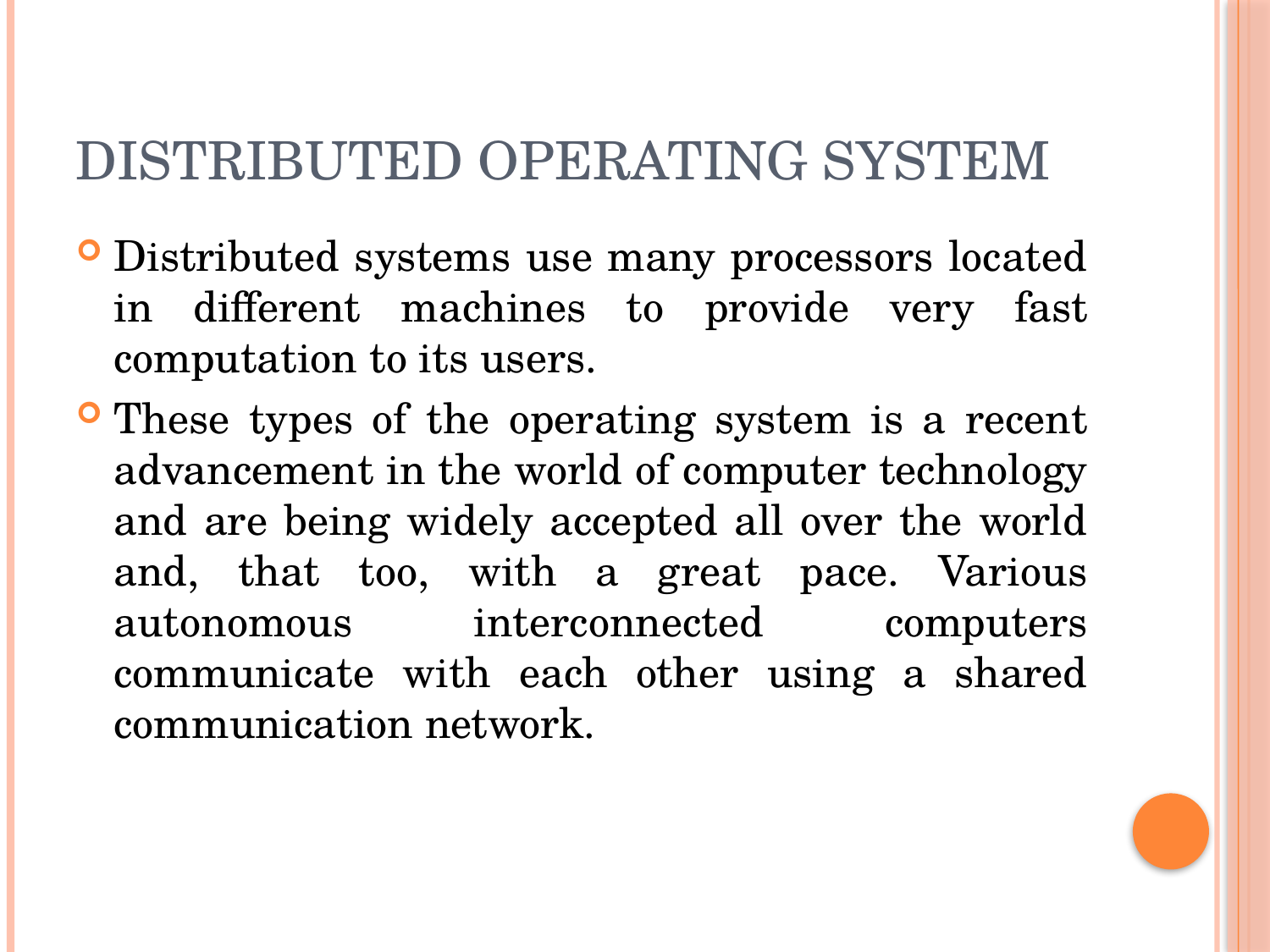

# Distributed Operating System
Distributed systems use many processors located in different machines to provide very fast computation to its users.
These types of the operating system is a recent advancement in the world of computer technology and are being widely accepted all over the world and, that too, with a great pace. Various autonomous interconnected computers communicate with each other using a shared communication network.